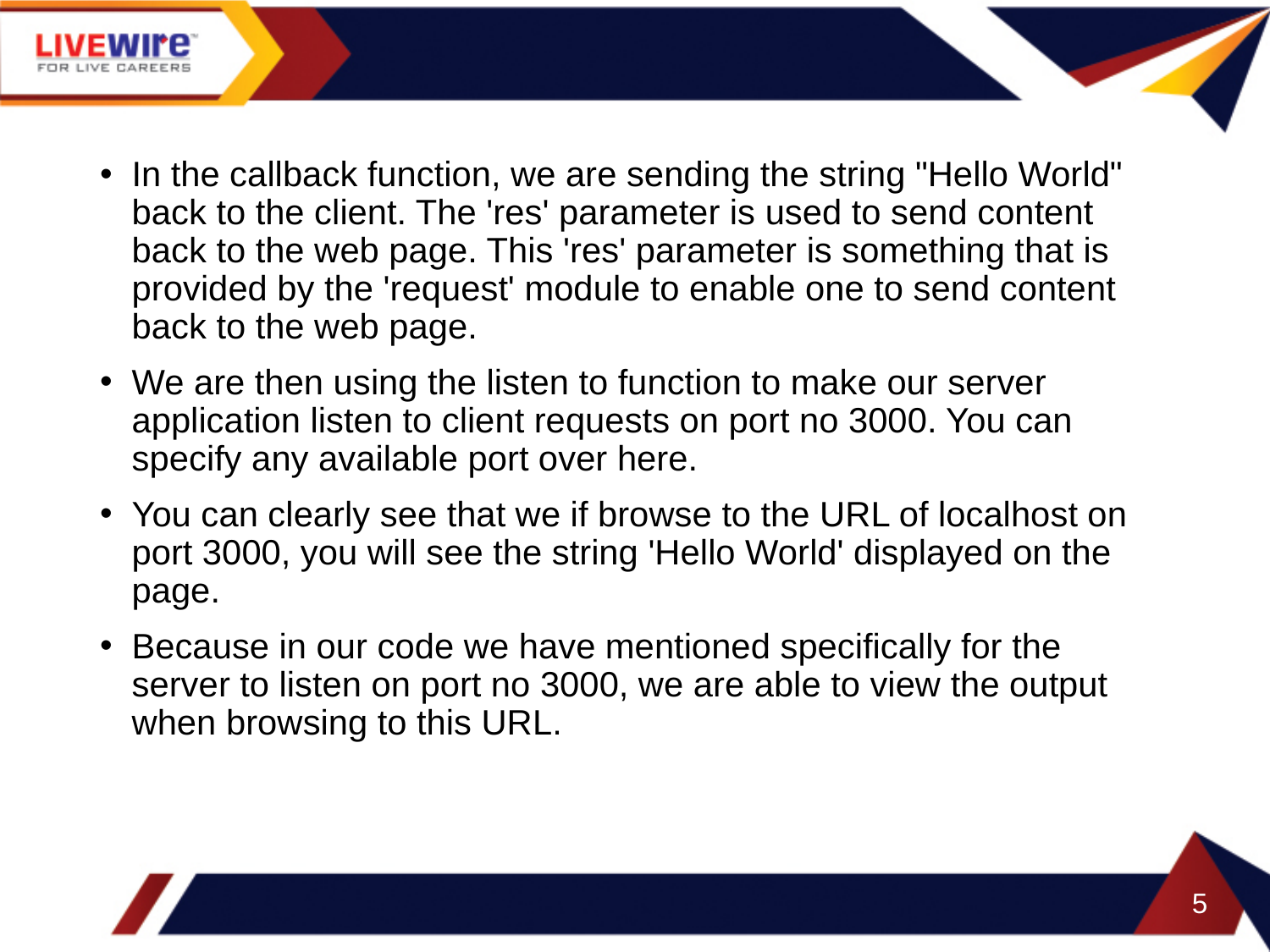

#
In the callback function, we are sending the string "Hello World" back to the client. The 'res' parameter is used to send content back to the web page. This 'res' parameter is something that is provided by the 'request' module to enable one to send content back to the web page.
We are then using the listen to function to make our server application listen to client requests on port no 3000. You can specify any available port over here.
You can clearly see that we if browse to the URL of localhost on port 3000, you will see the string 'Hello World' displayed on the page.
Because in our code we have mentioned specifically for the server to listen on port no 3000, we are able to view the output when browsing to this URL.

5